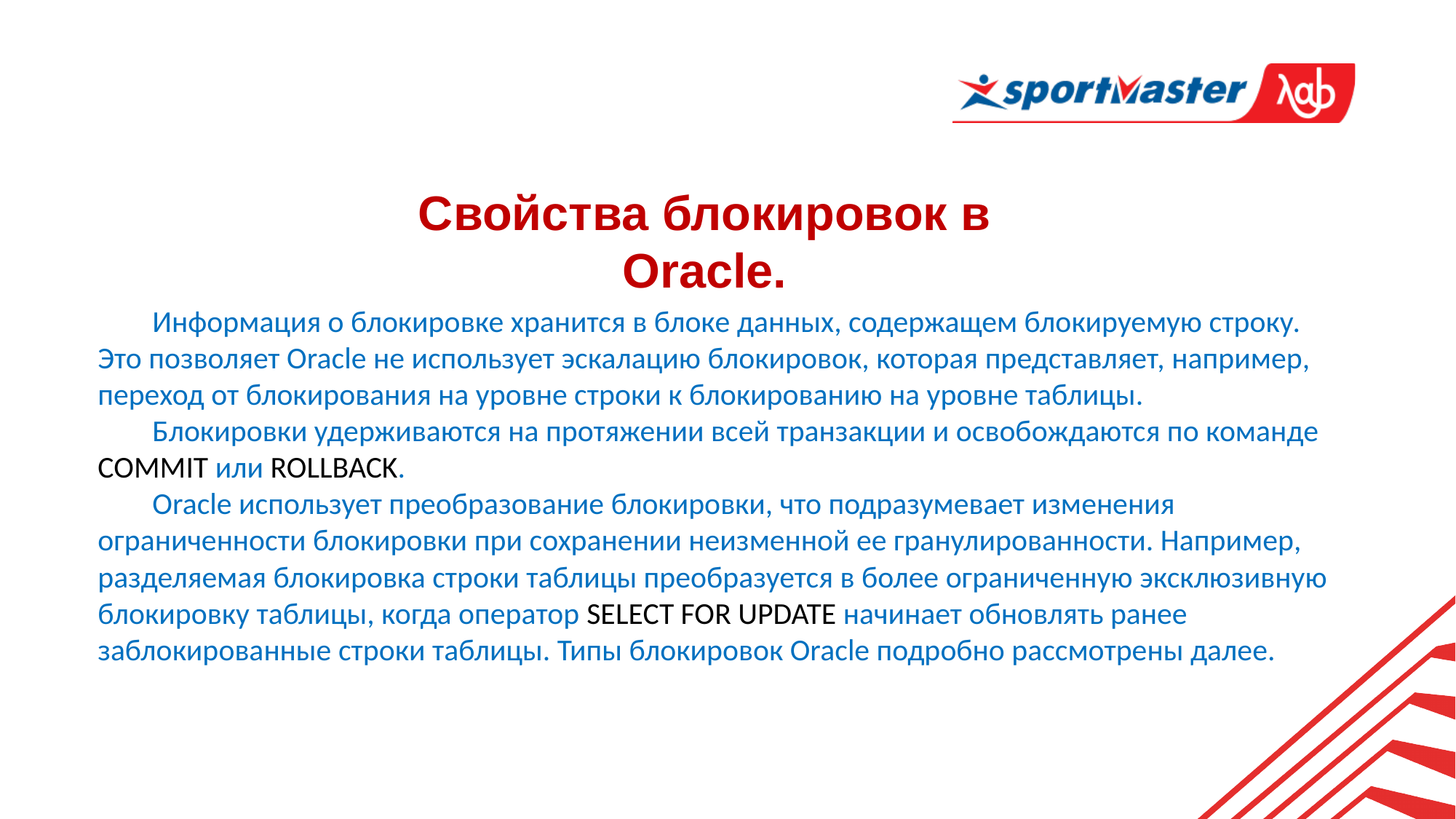

Свойства блокировок в Oracle.

Информация о блокировке хранится в блоке данных, содержащем блокируемую строку. Это позволяет Oracle не использует эскалацию блокировок, которая представляет, например, переход от блокирования на уровне строки к блокированию на уровне таблицы.
Блокировки удерживаются на протяжении всей транзакции и освобождаются по команде COMMIT или ROLLBACK.
Oracle использует преобразование блокировки, что подразумевает изменения ограниченности блокировки при сохранении неизменной ее гранулированности. Например, разделяемая блокировка строки таблицы преобразуется в более ограниченную эксклюзивную блокировку таблицы, когда оператор SELECT FOR UPDATE начинает обновлять ранее заблокированные строки таблицы. Типы блокировок Oracle подробно рассмотрены далее.